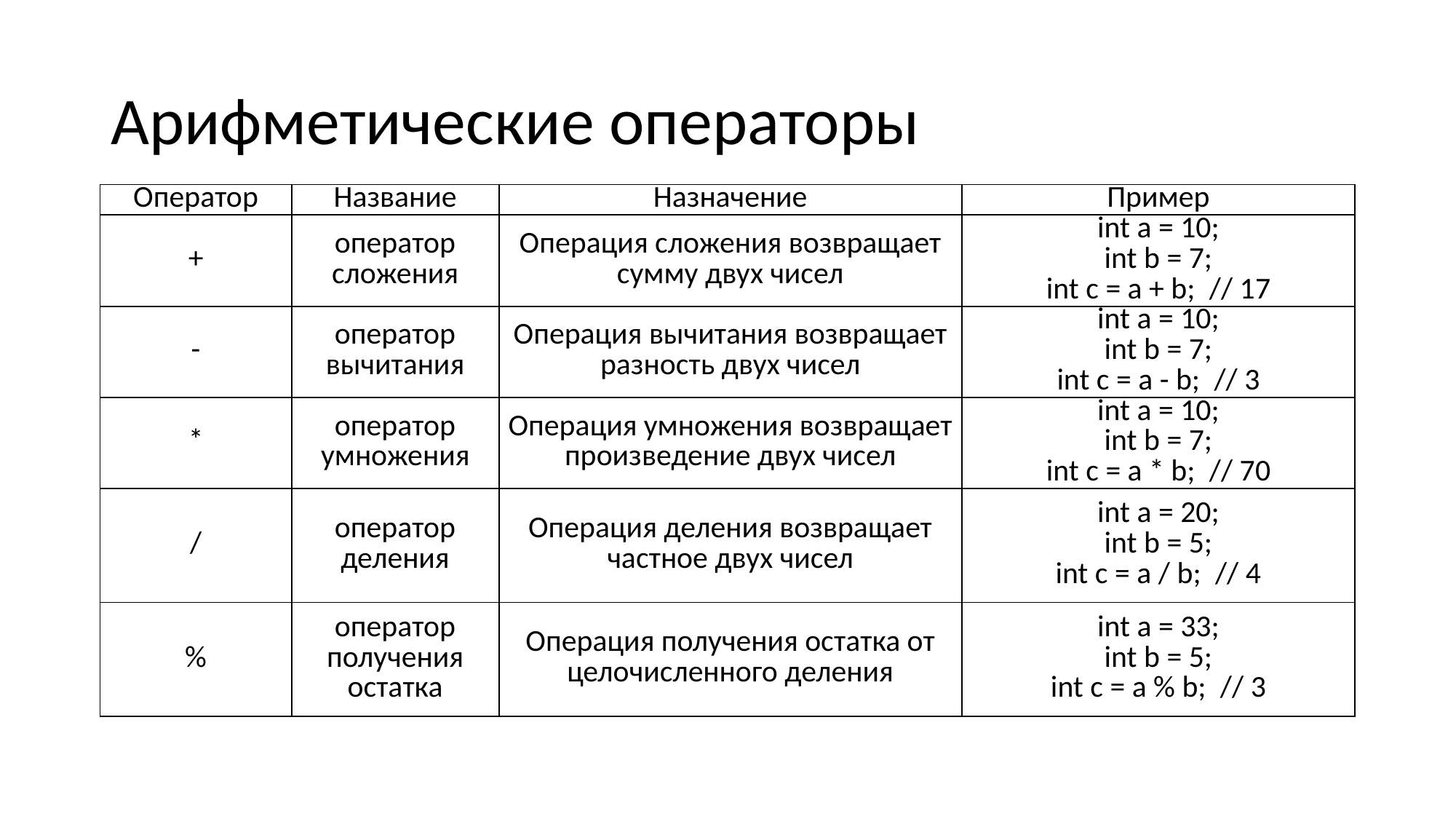

# Арифметические операторы
| Оператор | Название | Назначение | Пример |
| --- | --- | --- | --- |
| + | оператор сложения | Операция сложения возвращает сумму двух чисел | int a = 10; int b = 7; int c = a + b;  // 17 |
| - | оператор вычитания | Операция вычитания возвращает разность двух чисел | int a = 10; int b = 7; int c = a - b;  // 3 |
| \* | оператор умножения | Операция умножения возвращает произведение двух чисел | int a = 10; int b = 7; int c = a \* b;  // 70 |
| / | оператор деления | Операция деления возвращает частное двух чисел | int a = 20; int b = 5; int c = a / b;  // 4 |
| % | оператор получения остатка | Операция получения остатка от целочисленного деления | int a = 33; int b = 5; int c = a % b;  // 3 |